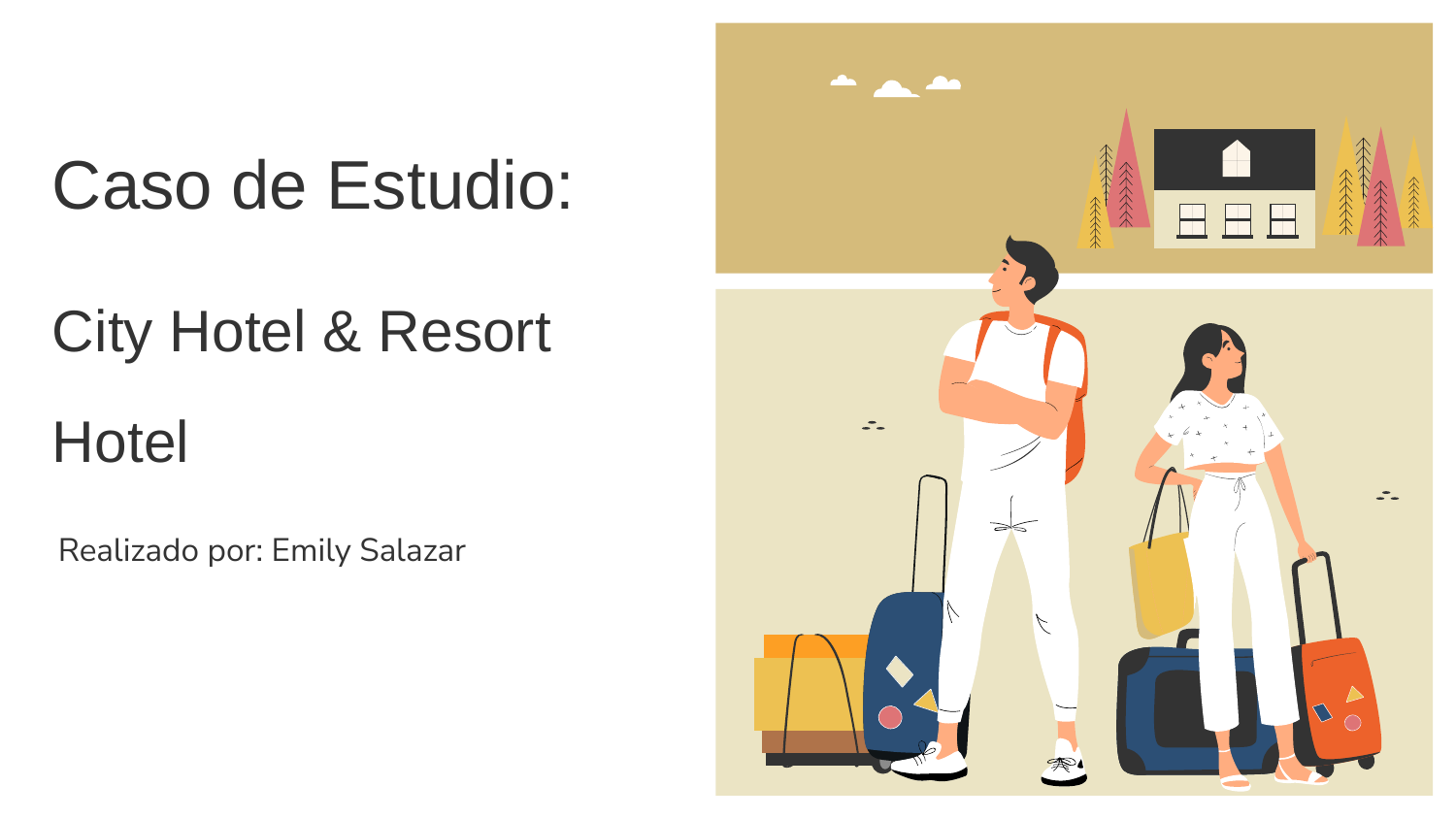

# Caso de Estudio:

City Hotel & Resort Hotel

Realizado por: Emily Salazar